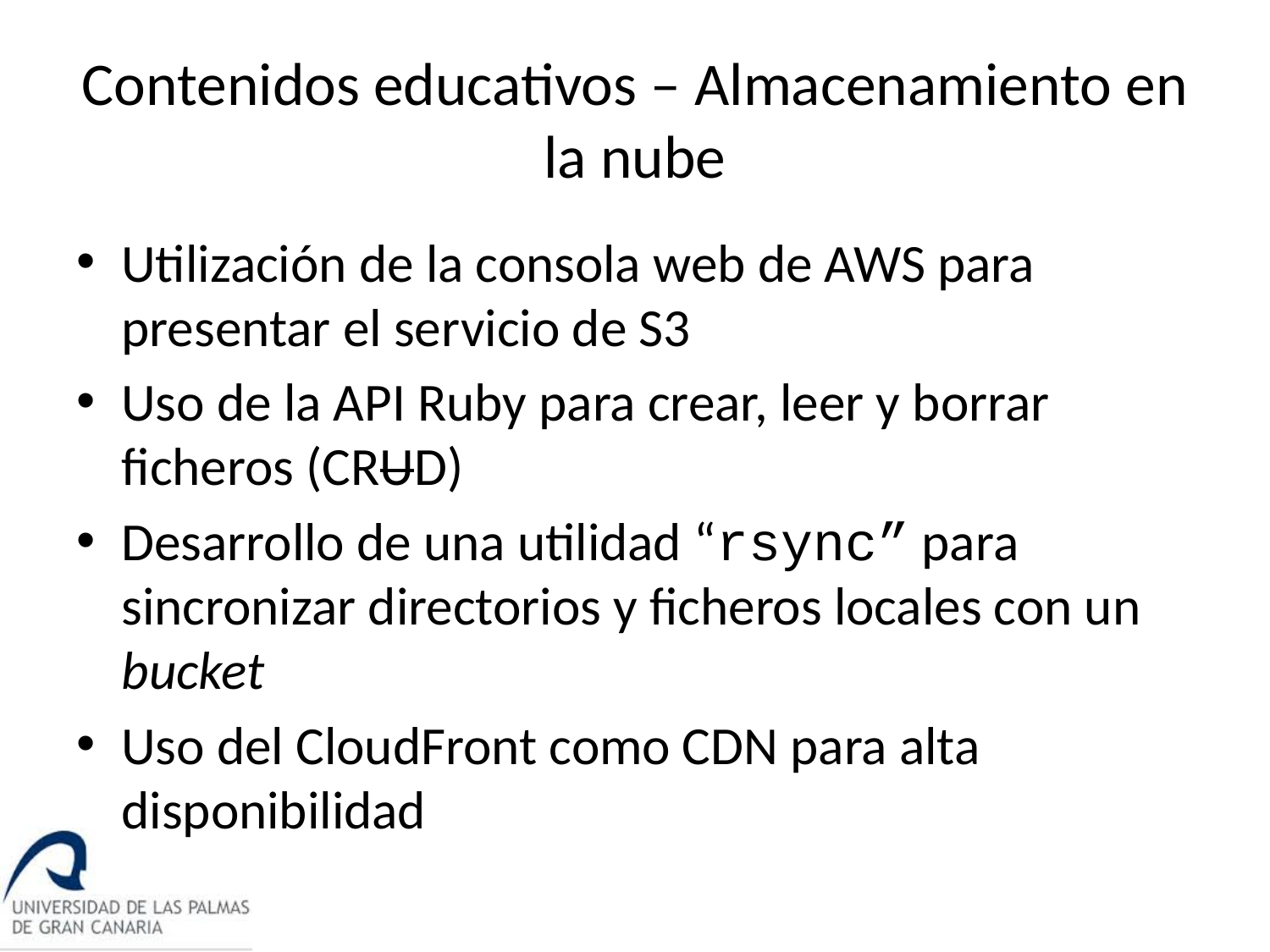

# Contenidos educativos – Almacenamiento en la nube
Utilización de la consola web de AWS para presentar el servicio de S3
Uso de la API Ruby para crear, leer y borrar ficheros (CRUD)
Desarrollo de una utilidad “rsync” para sincronizar directorios y ficheros locales con un bucket
Uso del CloudFront como CDN para alta disponibilidad